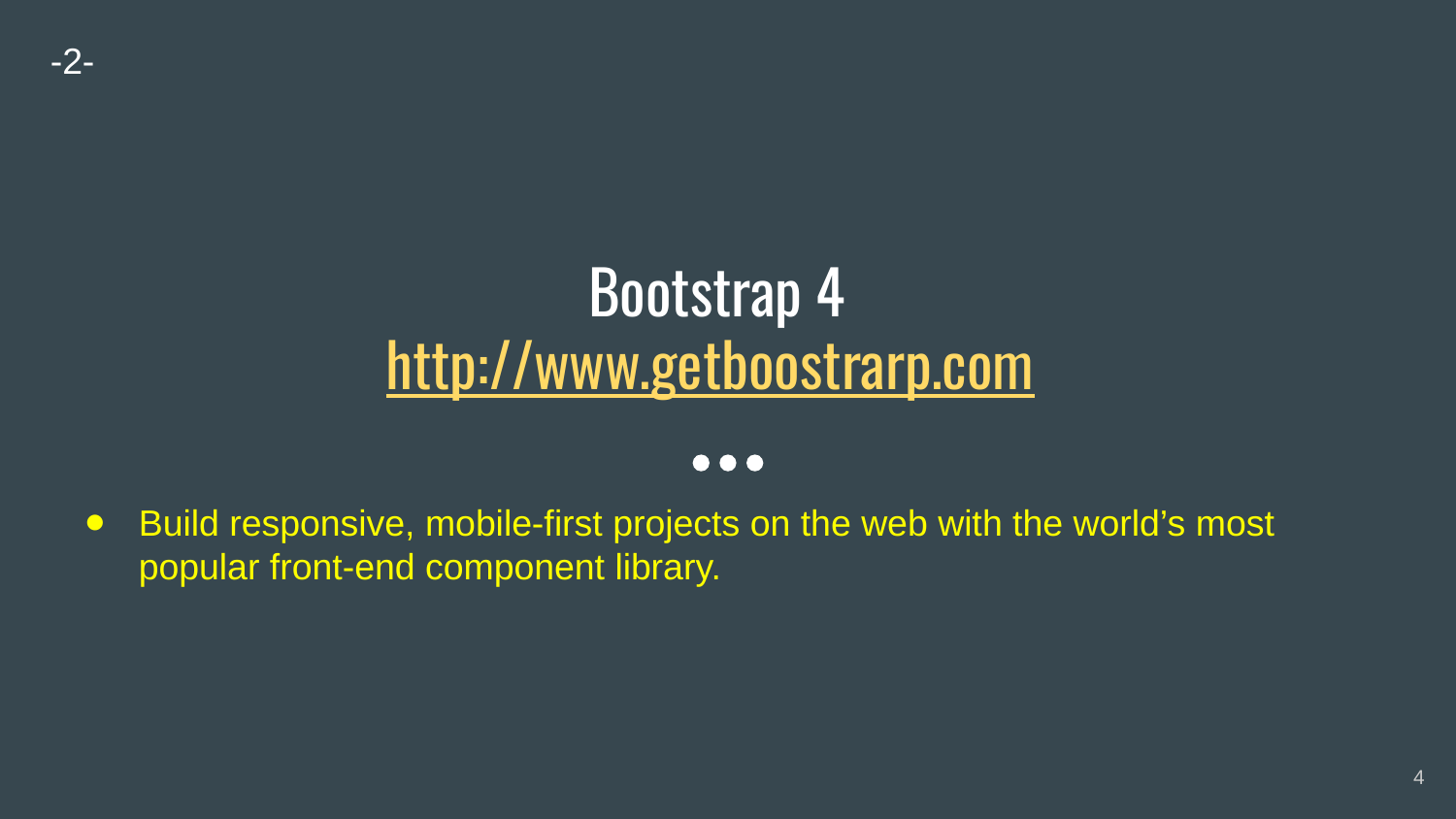

-2-
# Bootstrap 4 http://www.getboostrarp.com
Build responsive, mobile-first projects on the web with the world’s most popular front-end component library.
4